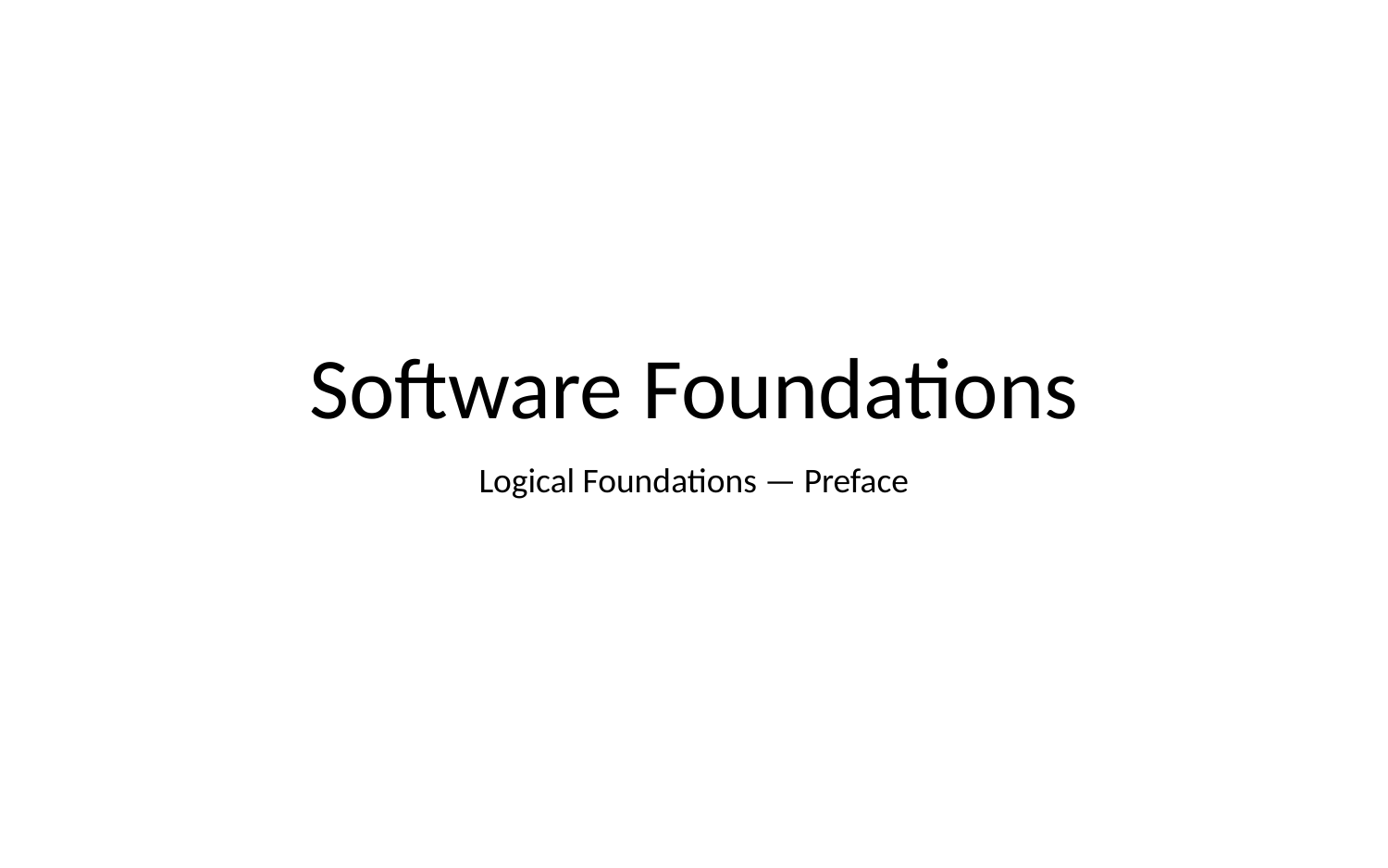

# Software Foundations
Logical Foundations — Preface